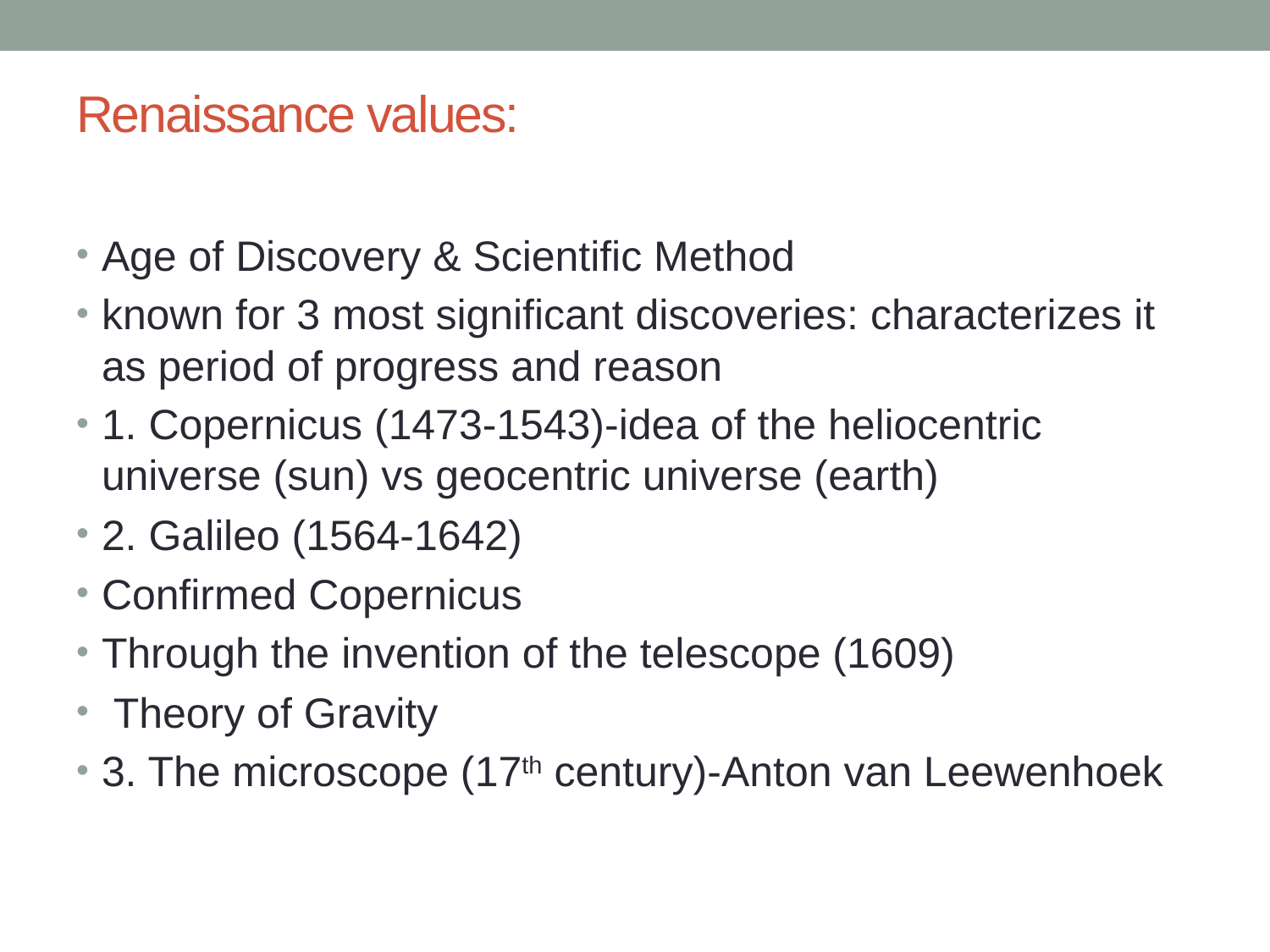

# Renaissance values:
Age of Discovery & Scientific Method
known for 3 most significant discoveries: characterizes it as period of progress and reason
1. Copernicus (1473-1543)-idea of the heliocentric universe (sun) vs geocentric universe (earth)
2. Galileo (1564-1642)
Confirmed Copernicus
Through the invention of the telescope (1609)
 Theory of Gravity
3. The microscope (17th century)-Anton van Leewenhoek